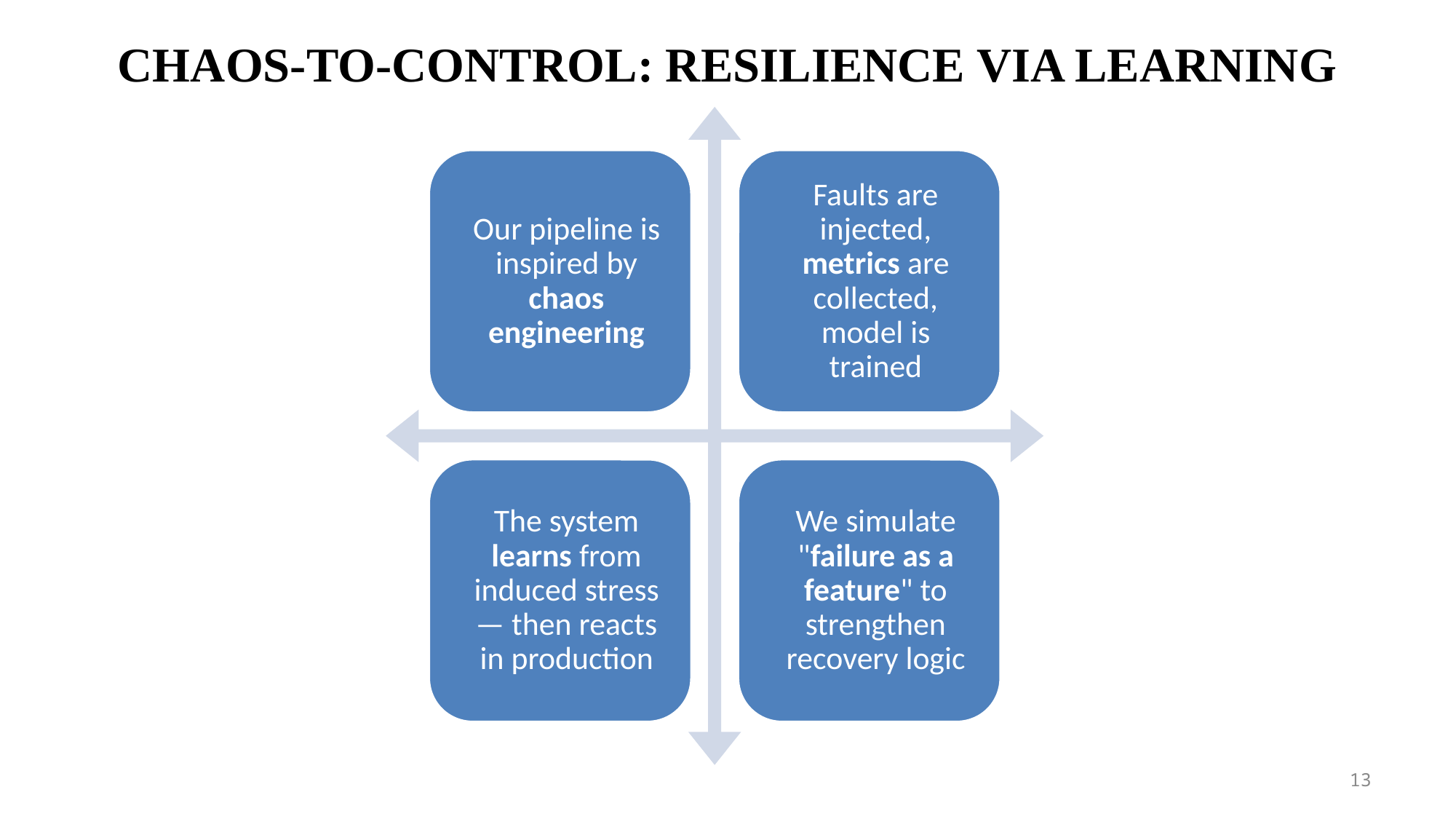

# CHAOS-TO-CONTROL: RESILIENCE VIA LEARNING
Our pipeline is inspired by chaos engineering
Faults are injected, metrics are collected, model is trained
The system learns from induced stress — then reacts in production
We simulate "failure as a feature" to strengthen recovery logic
13